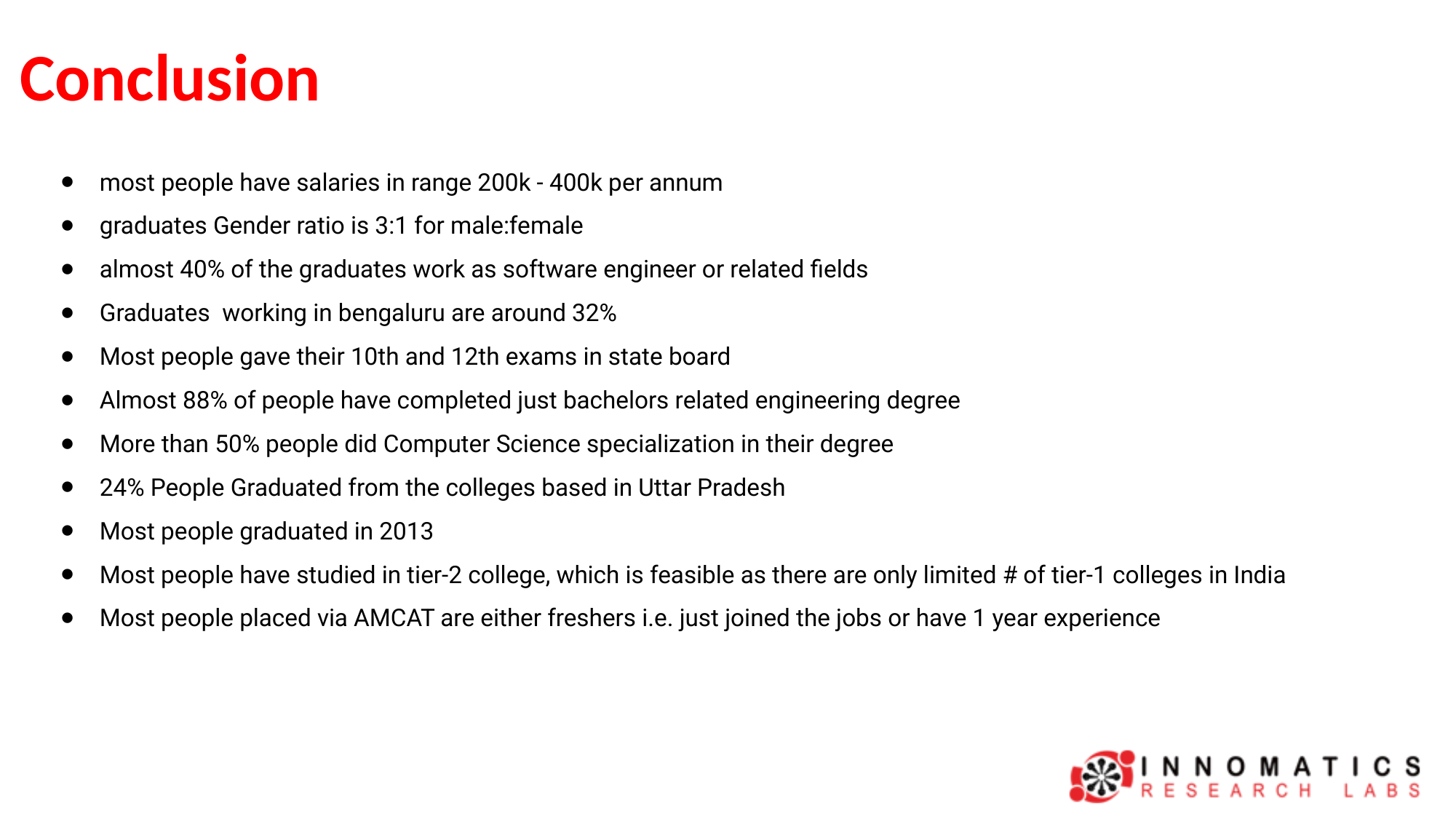

# Conclusion
most people have salaries in range 200k - 400k per annum
graduates Gender ratio is 3:1 for male:female
almost 40% of the graduates work as software engineer or related fields
Graduates  working in bengaluru are around 32%
Most people gave their 10th and 12th exams in state board
Almost 88% of people have completed just bachelors related engineering degree
More than 50% people did Computer Science specialization in their degree
24% People Graduated from the colleges based in Uttar Pradesh
Most people graduated in 2013
Most people have studied in tier-2 college, which is feasible as there are only limited # of tier-1 colleges in India
Most people placed via AMCAT are either freshers i.e. just joined the jobs or have 1 year experience